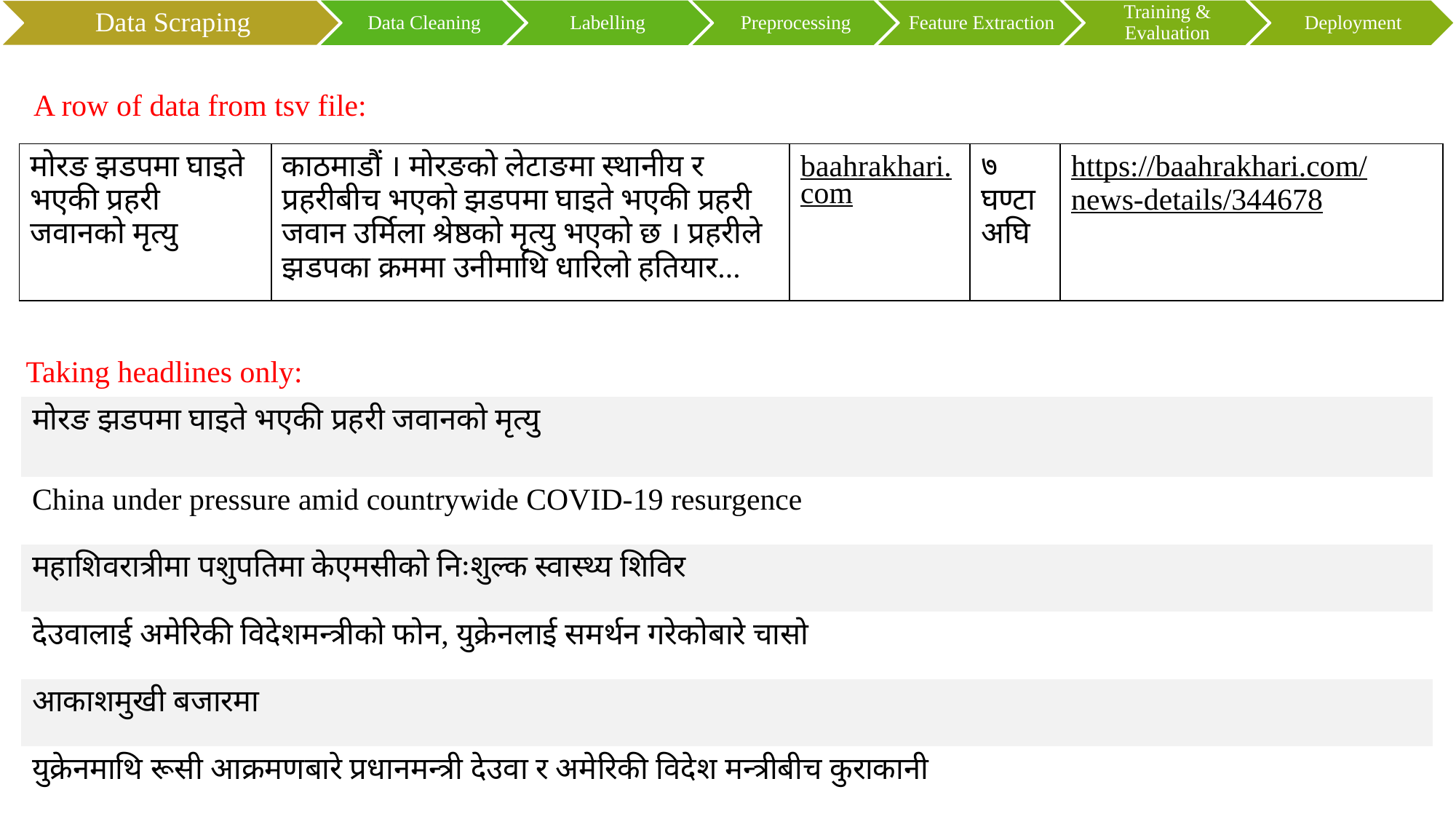

Data Scraping
Data Cleaning
Labelling
Preprocessing
Feature Extraction
Training & Evaluation
Deployment

A row of data from tsv file:
| मोरङ झडपमा घाइते भएकी प्रहरी जवानको मृत्यु | काठमाडौं । मोरङको लेटाङमा स्थानीय र प्रहरीबीच भएको झडपमा घाइते भएकी प्रहरी जवान उर्मिला श्रेष्ठको मृत्यु भएको छ । प्रहरीले झडपका क्रममा उनीमाथि धारिलो हतियार... | baahrakhari.com | ७ घण्टा अघि | https://baahrakhari.com/news-details/344678 |
| --- | --- | --- | --- | --- |
  Taking headlines only:
| मोरङ झडपमा घाइते भएकी प्रहरी जवानको मृत्यु |
| --- |
| China under pressure amid countrywide COVID-19 resurgence |
| महाशिवरात्रीमा पशुपतिमा केएमसीको निःशुल्क स्वास्थ्य शिविर |
| देउवालाई अमेरिकी विदेशमन्त्रीको फोन, युक्रेनलाई समर्थन गरेकोबारे चासो |
| आकाशमुखी बजारमा |
| युक्रेनमाथि रूसी आक्रमणबारे प्रधानमन्त्री देउवा र अमेरिकी विदेश मन्त्रीबीच कुराकानी |